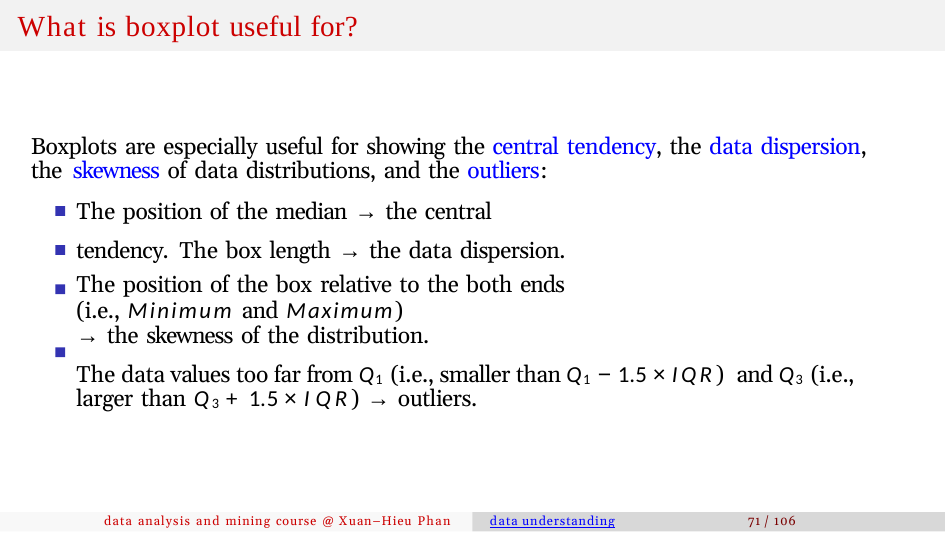

# What is boxplot useful for?
Boxplots are especially useful for showing the central tendency, the data dispersion, the  skewness of data distributions, and the outliers:
The position of the median → the central tendency.  The box length → the data dispersion.
The position of the box relative to the both ends (i.e., Minimum and Maximum)
→ the skewness of the distribution.
The data values too far from Q1 (i.e., smaller than Q1 − 1.5 × IQR) and Q3 (i.e.,  larger than Q3  + 1.5 × IQR) → outliers.

data analysis and mining course @ Xuan–Hieu Phan
data understanding
71 / 106